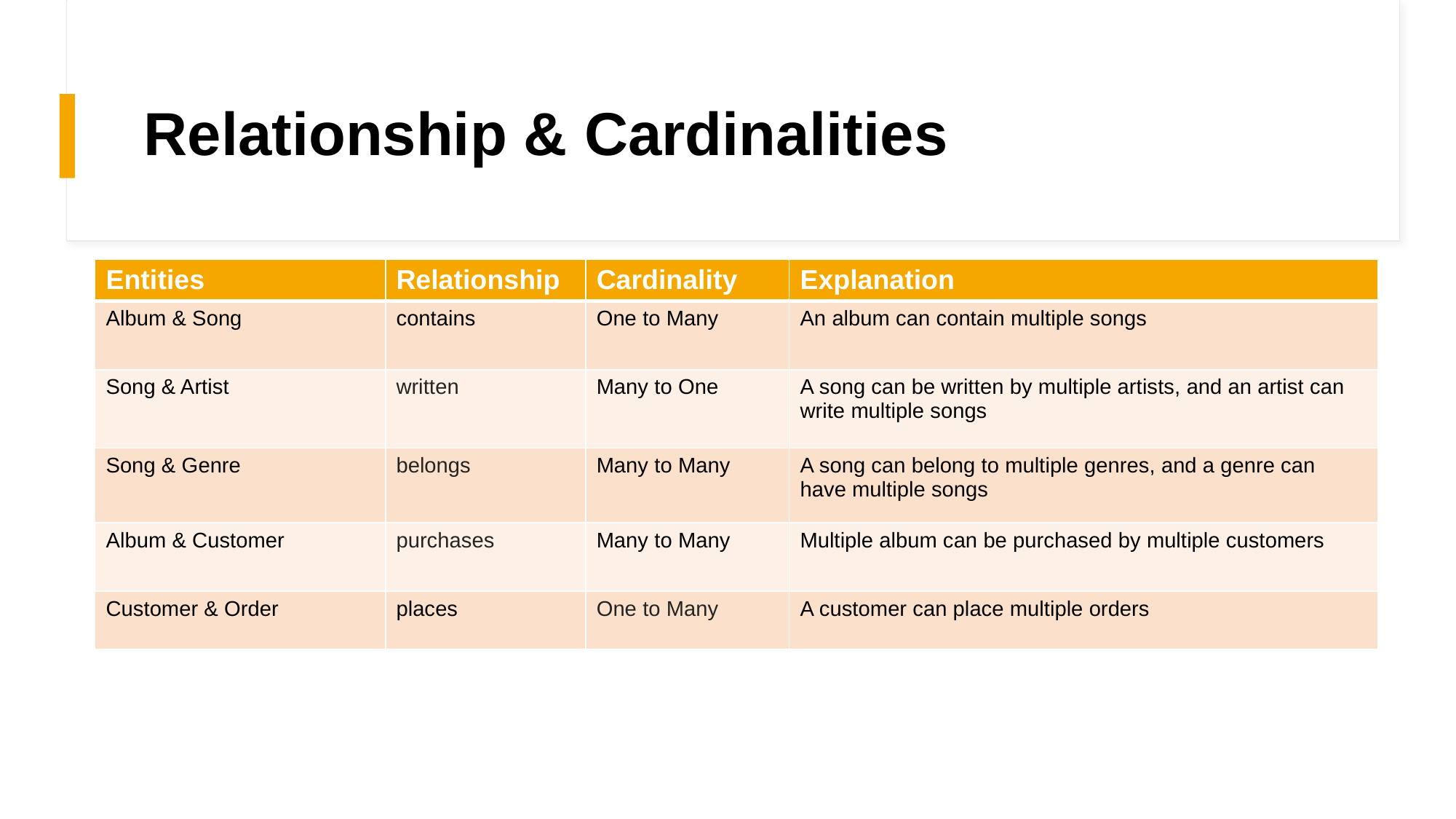

# Relationship & Cardinalities
| Entities | Relationship | Cardinality | Explanation |
| --- | --- | --- | --- |
| Album & Song | contains | One to Many | An album can contain multiple songs |
| Song & Artist | written | Many to One | A song can be written by multiple artists, and an artist can write multiple songs |
| Song & Genre | belongs | Many to Many | A song can belong to multiple genres, and a genre can have multiple songs |
| Album & Customer | purchases | Many to Many | Multiple album can be purchased by multiple customers |
| Customer & Order | places | One to Many | A customer can place multiple orders |